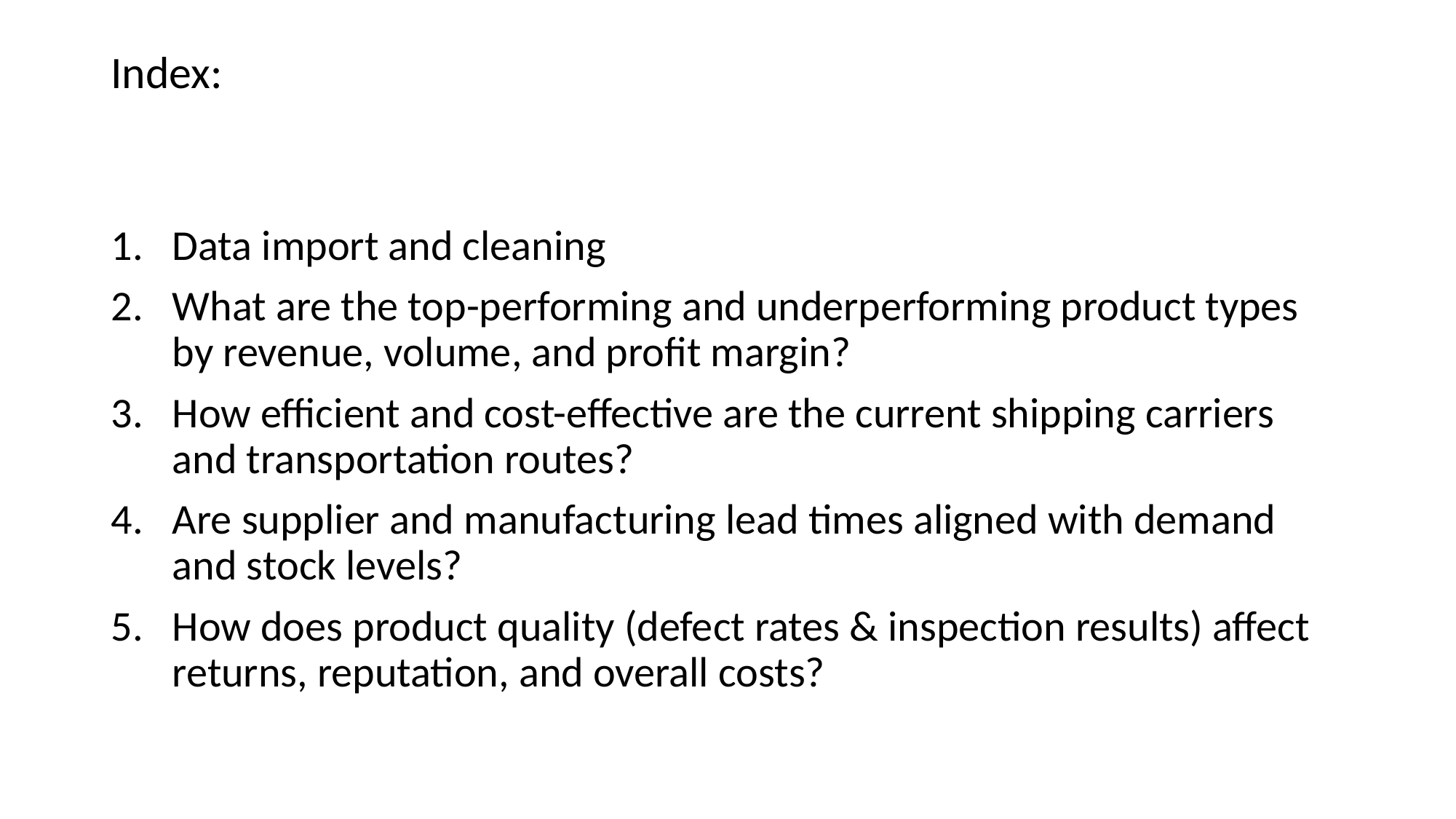

# Index:
Data import and cleaning
What are the top-performing and underperforming product types by revenue, volume, and profit margin?
How efficient and cost-effective are the current shipping carriers and transportation routes?
Are supplier and manufacturing lead times aligned with demand and stock levels?
How does product quality (defect rates & inspection results) affect returns, reputation, and overall costs?